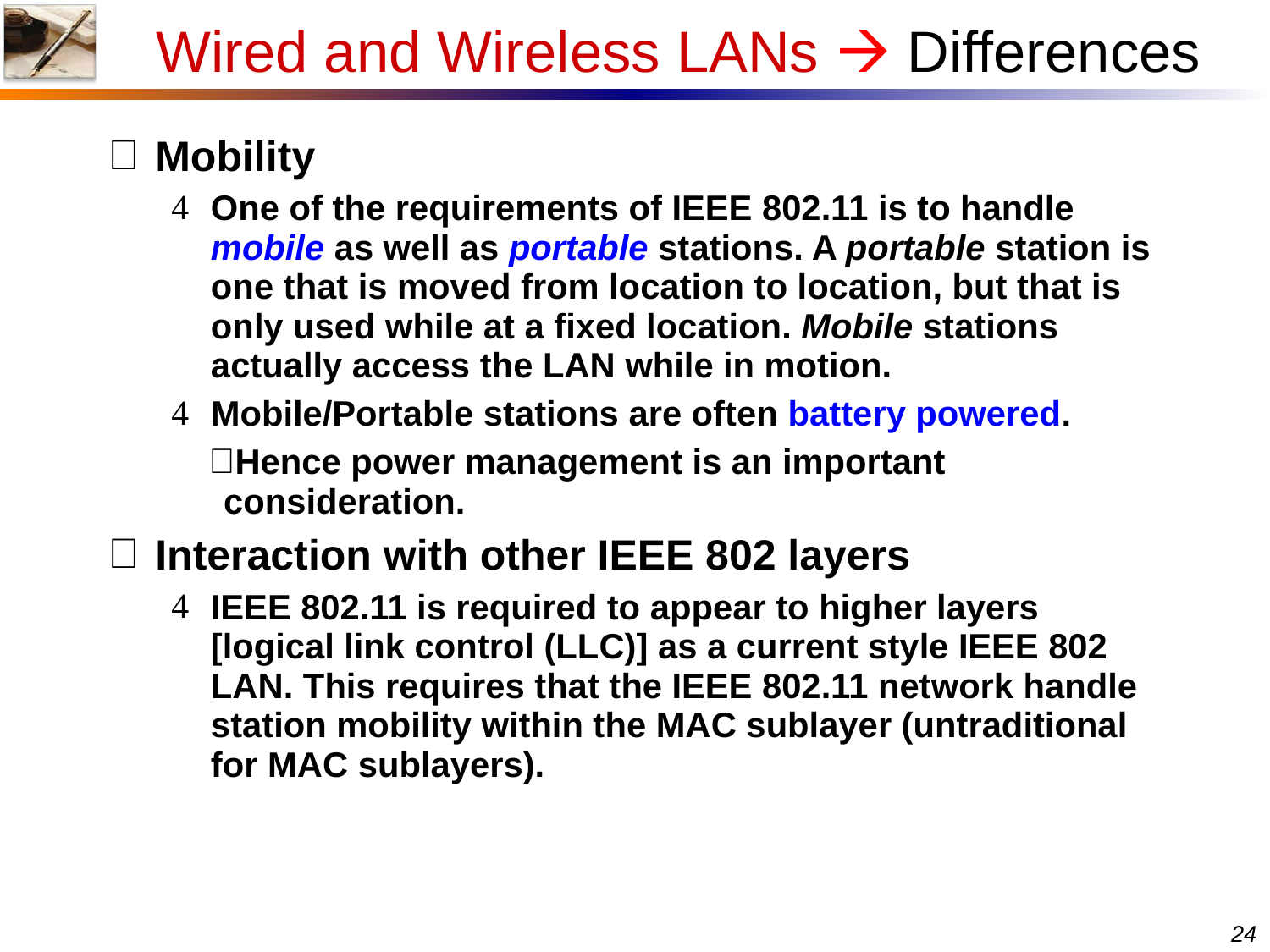

Wired and Wireless LANs 🡪 Differences
Mobility
One of the requirements of IEEE 802.11 is to handle mobile as well as portable stations. A portable station is one that is moved from location to location, but that is only used while at a fixed location. Mobile stations actually access the LAN while in motion.
Mobile/Portable stations are often battery powered.
Hence power management is an important consideration.
Interaction with other IEEE 802 layers
IEEE 802.11 is required to appear to higher layers [logical link control (LLC)] as a current style IEEE 802 LAN. This requires that the IEEE 802.11 network handle station mobility within the MAC sublayer (untraditional for MAC sublayers).